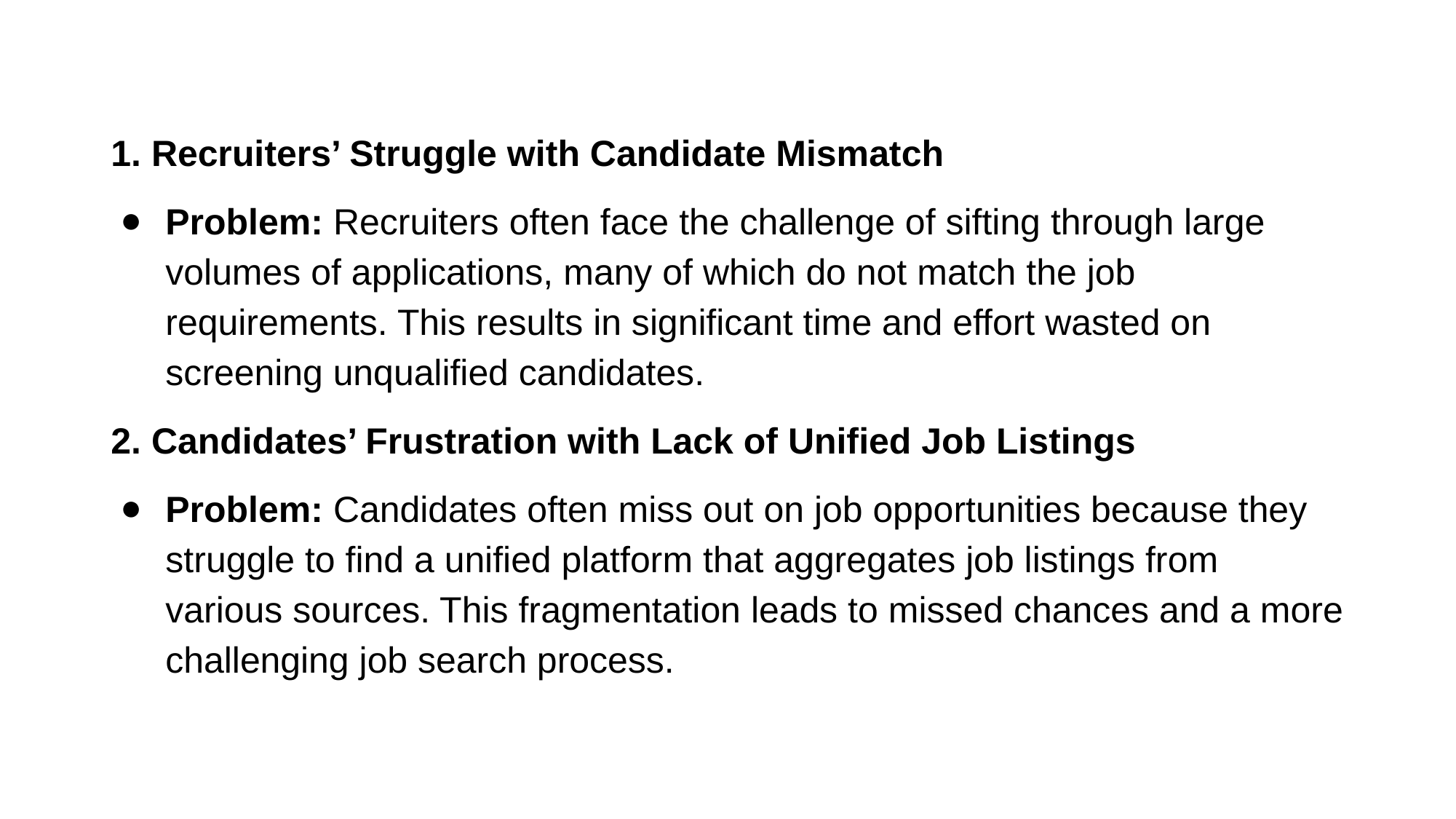

1. Recruiters’ Struggle with Candidate Mismatch
Problem: Recruiters often face the challenge of sifting through large volumes of applications, many of which do not match the job requirements. This results in significant time and effort wasted on screening unqualified candidates.
2. Candidates’ Frustration with Lack of Unified Job Listings
Problem: Candidates often miss out on job opportunities because they struggle to find a unified platform that aggregates job listings from various sources. This fragmentation leads to missed chances and a more challenging job search process.